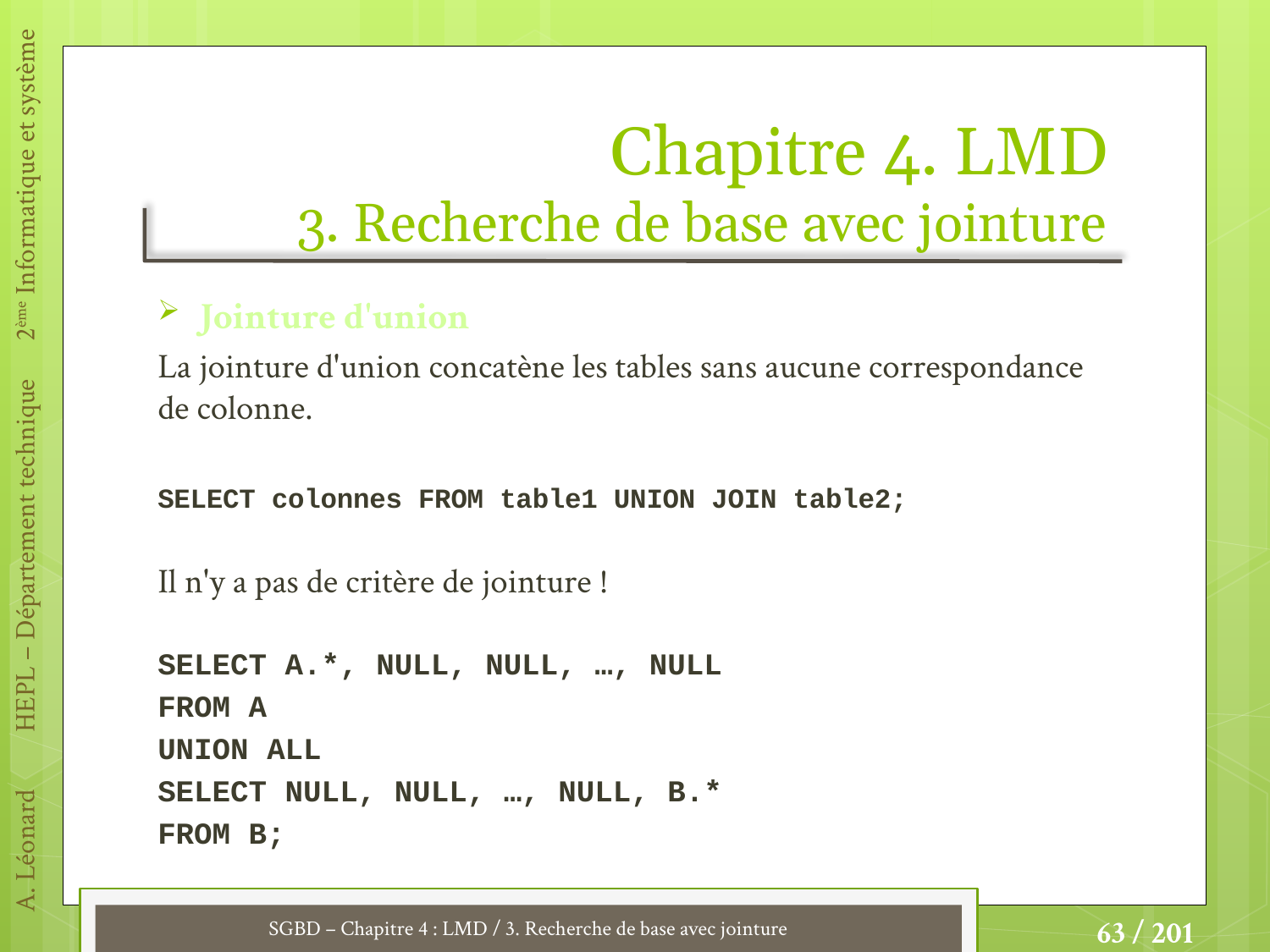

# Chapitre 4. LMD 3. Recherche de base avec jointure
Jointure d'union
La jointure d'union concatène les tables sans aucune correspondance de colonne.

SELECT colonnes FROM table1 UNION JOIN table2;

Il n'y a pas de critère de jointure !

SELECT A.*, NULL, NULL, …, NULL
FROM A
UNION ALL
SELECT NULL, NULL, …, NULL, B.*
FROM B;
SGBD – Chapitre 4 : LMD / 3. Recherche de base avec jointure